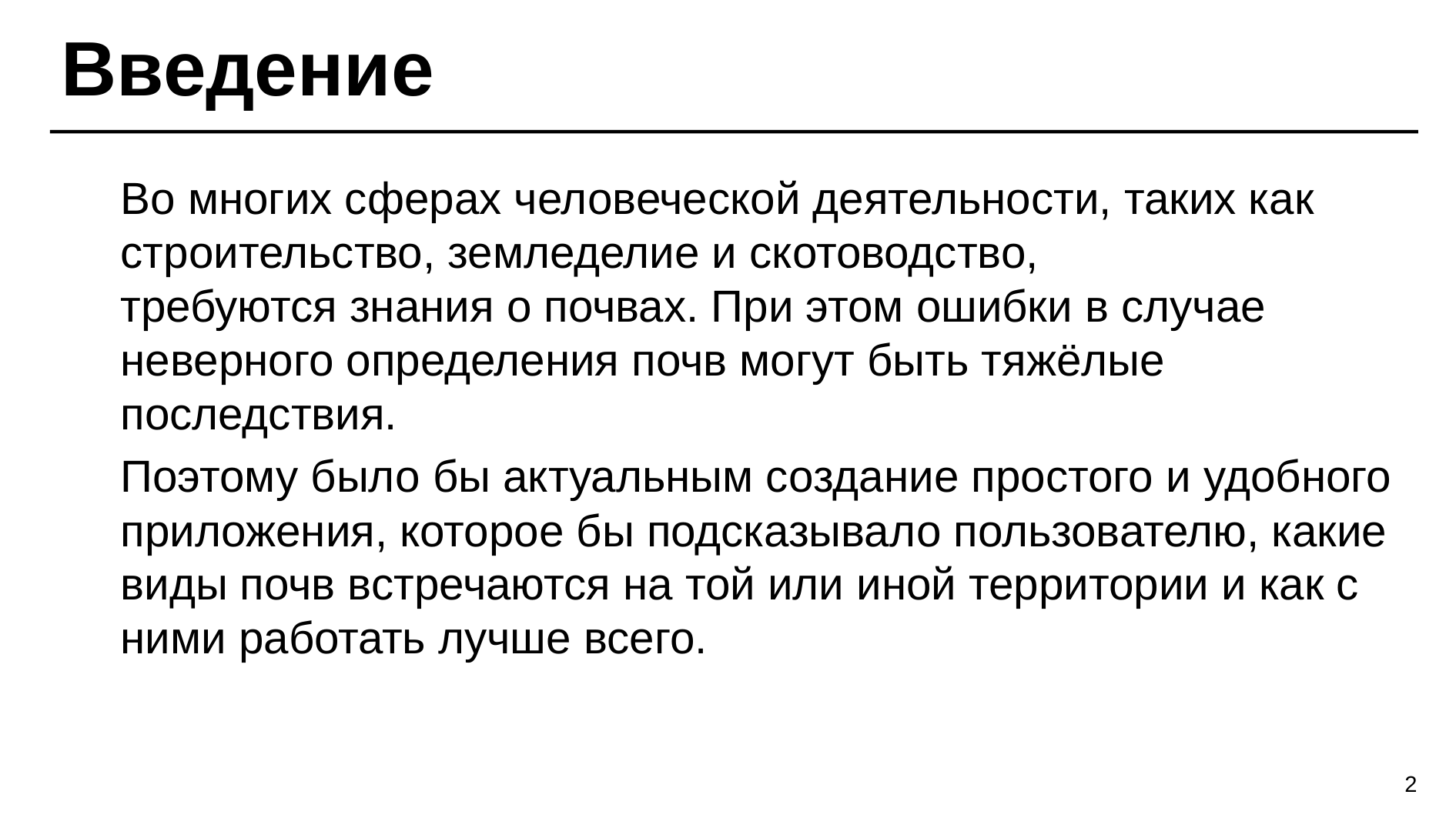

# Введение
Во многих сферах человеческой деятельности, таких как строительство, земледелие и скотоводство, требуются знания о почвах. При этом ошибки в случае неверного определения почв могут быть тяжёлые последствия.
Поэтому было бы актуальным создание простого и удобного приложения, которое бы подсказывало пользователю, какие виды почв встречаются на той или иной территории и как с ними работать лучше всего.
2